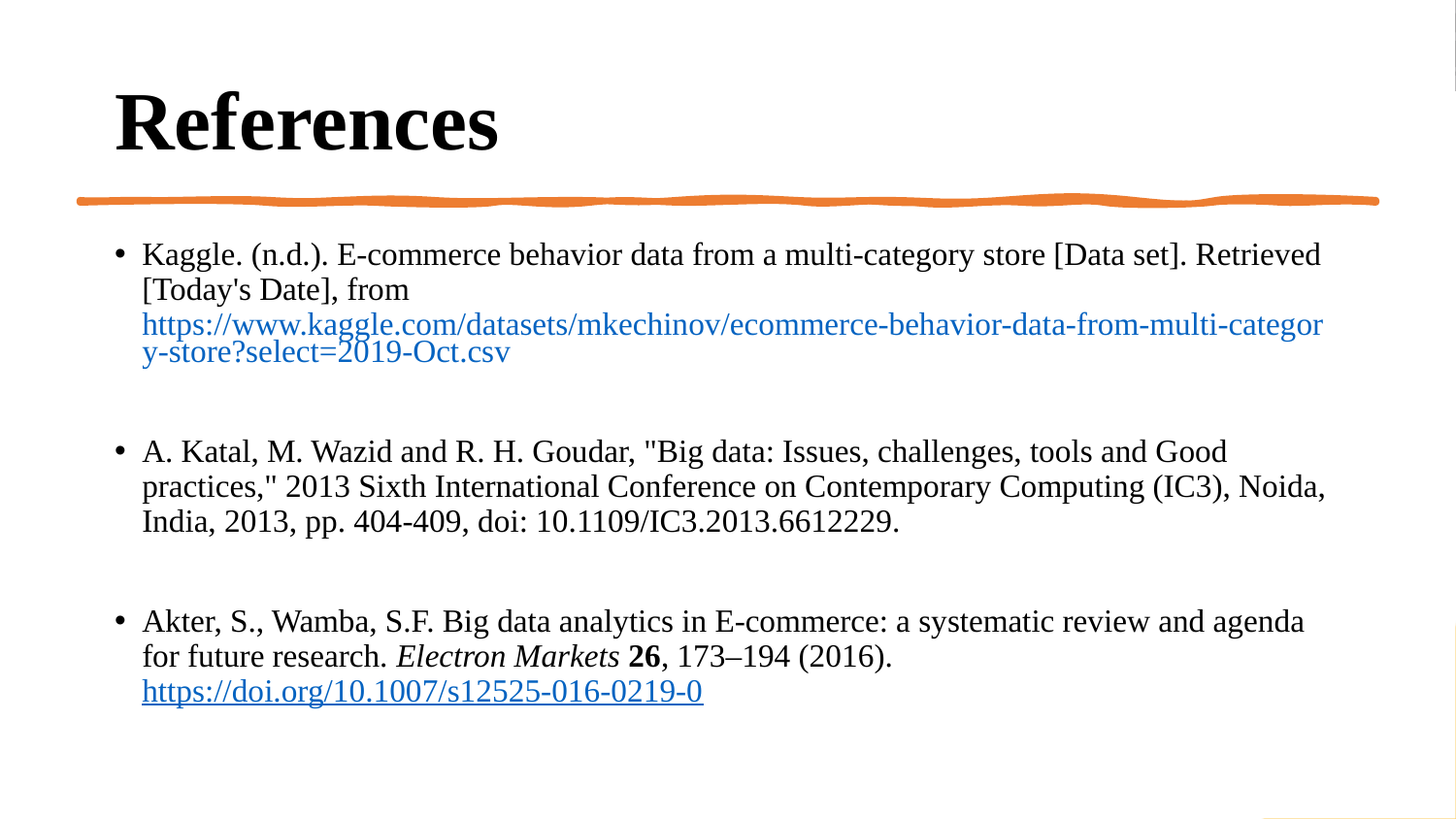

# References

Kaggle. (n.d.). E-commerce behavior data from a multi-category store [Data set]. Retrieved [Today's Date], from https://www.kaggle.com/datasets/mkechinov/ecommerce-behavior-data-from-multi-category-store?select=2019-Oct.csv

A. Katal, M. Wazid and R. H. Goudar, "Big data: Issues, challenges, tools and Good practices," 2013 Sixth International Conference on Contemporary Computing (IC3), Noida, India, 2013, pp. 404-409, doi: 10.1109/IC3.2013.6612229.

Akter, S., Wamba, S.F. Big data analytics in E-commerce: a systematic review and agenda for future research. Electron Markets 26, 173–194 (2016). https://doi.org/10.1007/s12525-016-0219-0